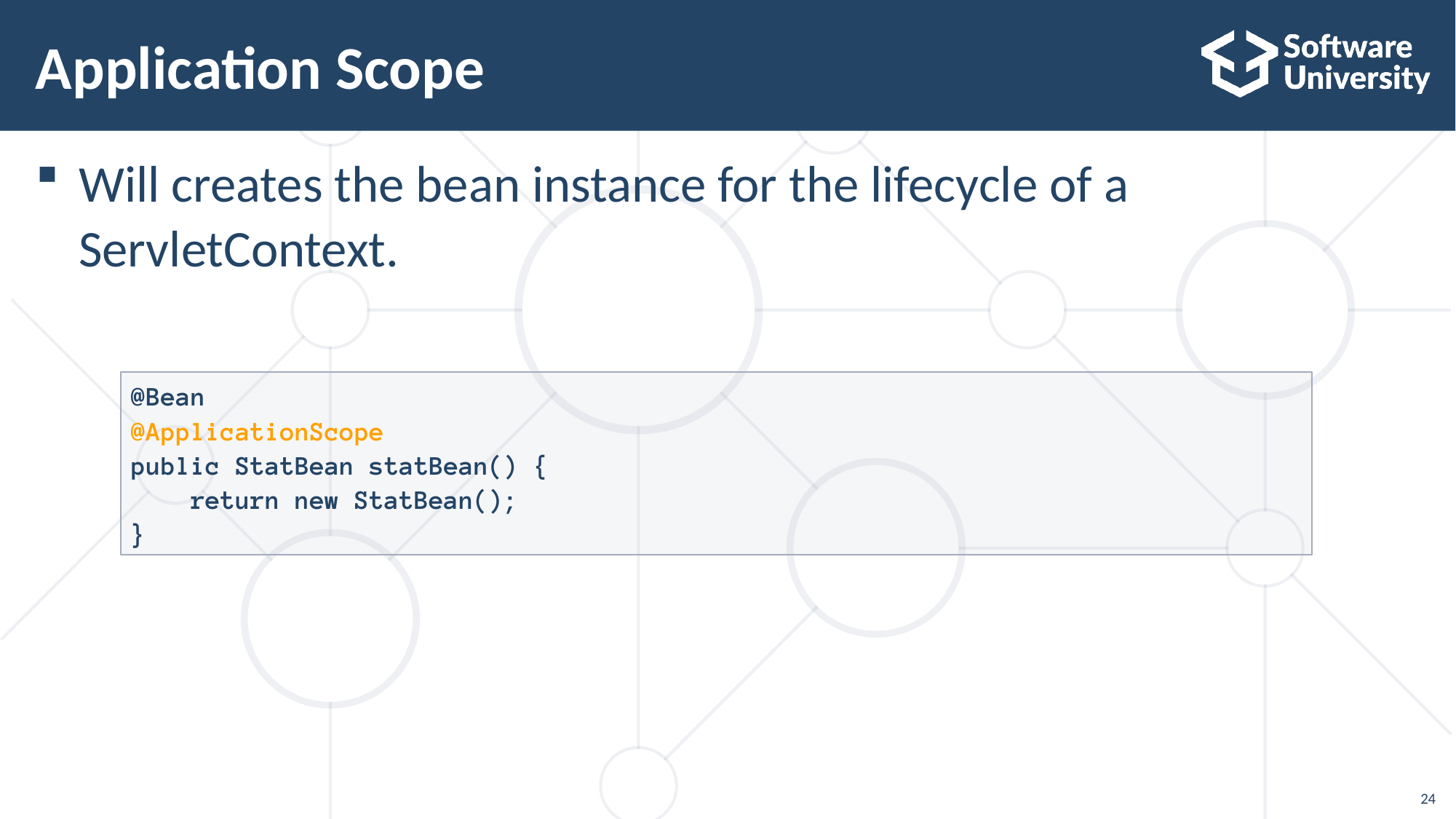

# Application Scope
Will creates the bean instance for the lifecycle of a ServletContext.
@Bean
@ApplicationScope
public StatBean statBean() {
    return new StatBean();
}
24